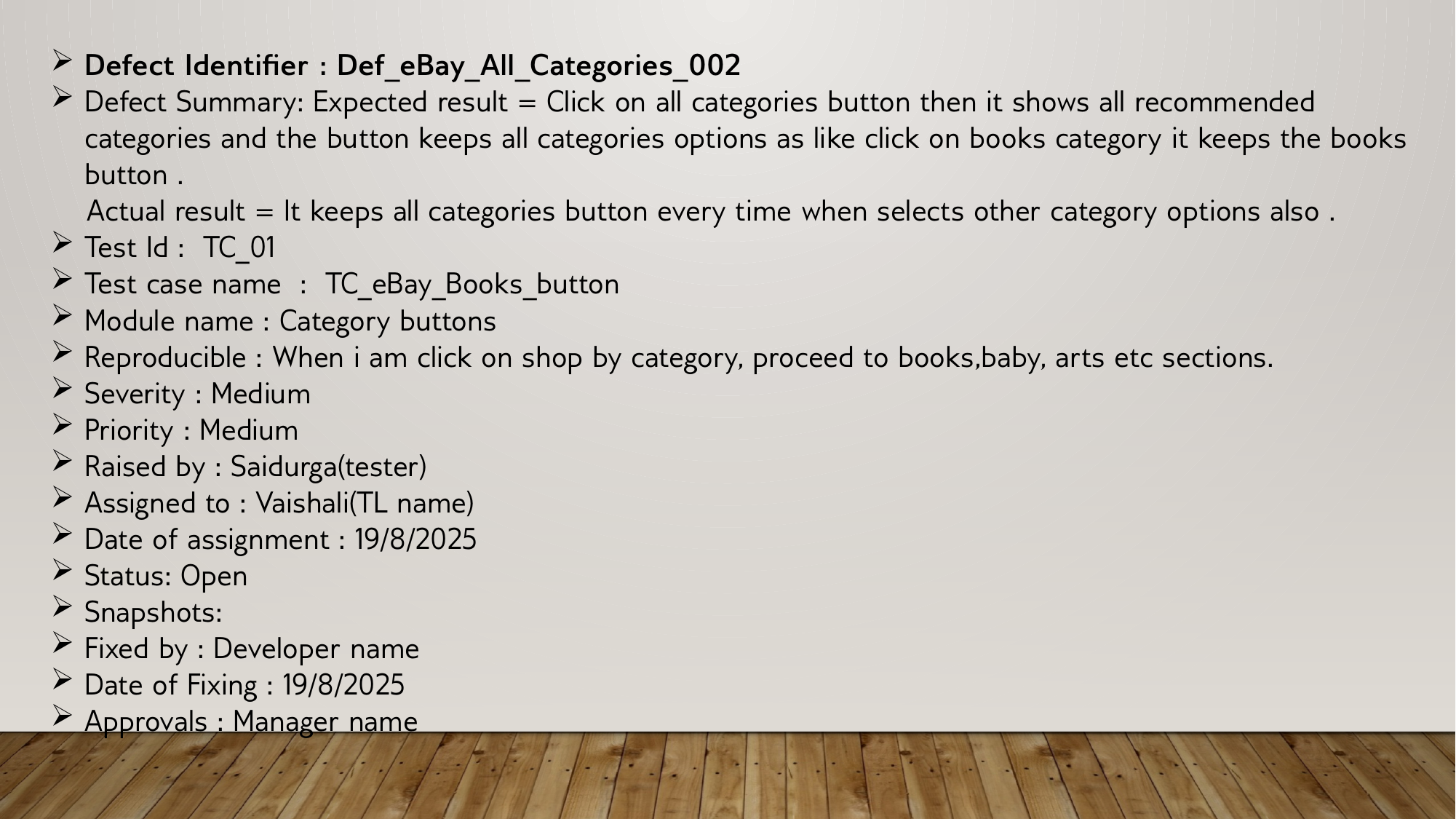

Defect Identifier : Def_eBay_All_Categories_002
Defect Summary: Expected result = Click on all categories button then it shows all recommended categories and the button keeps all categories options as like click on books category it keeps the books button .
    Actual result = It keeps all categories button every time when selects other category options also .
Test Id :  TC_01
Test case name  :  TC_eBay_Books_button
Module name : Category buttons
Reproducible : When i am click on shop by category, proceed to books,baby, arts etc sections.
Severity : Medium
Priority : Medium
Raised by : Saidurga(tester)
Assigned to : Vaishali(TL name)
Date of assignment : 19/8/2025
Status: Open
Snapshots:
Fixed by : Developer name
Date of Fixing : 19/8/2025
Approvals : Manager name